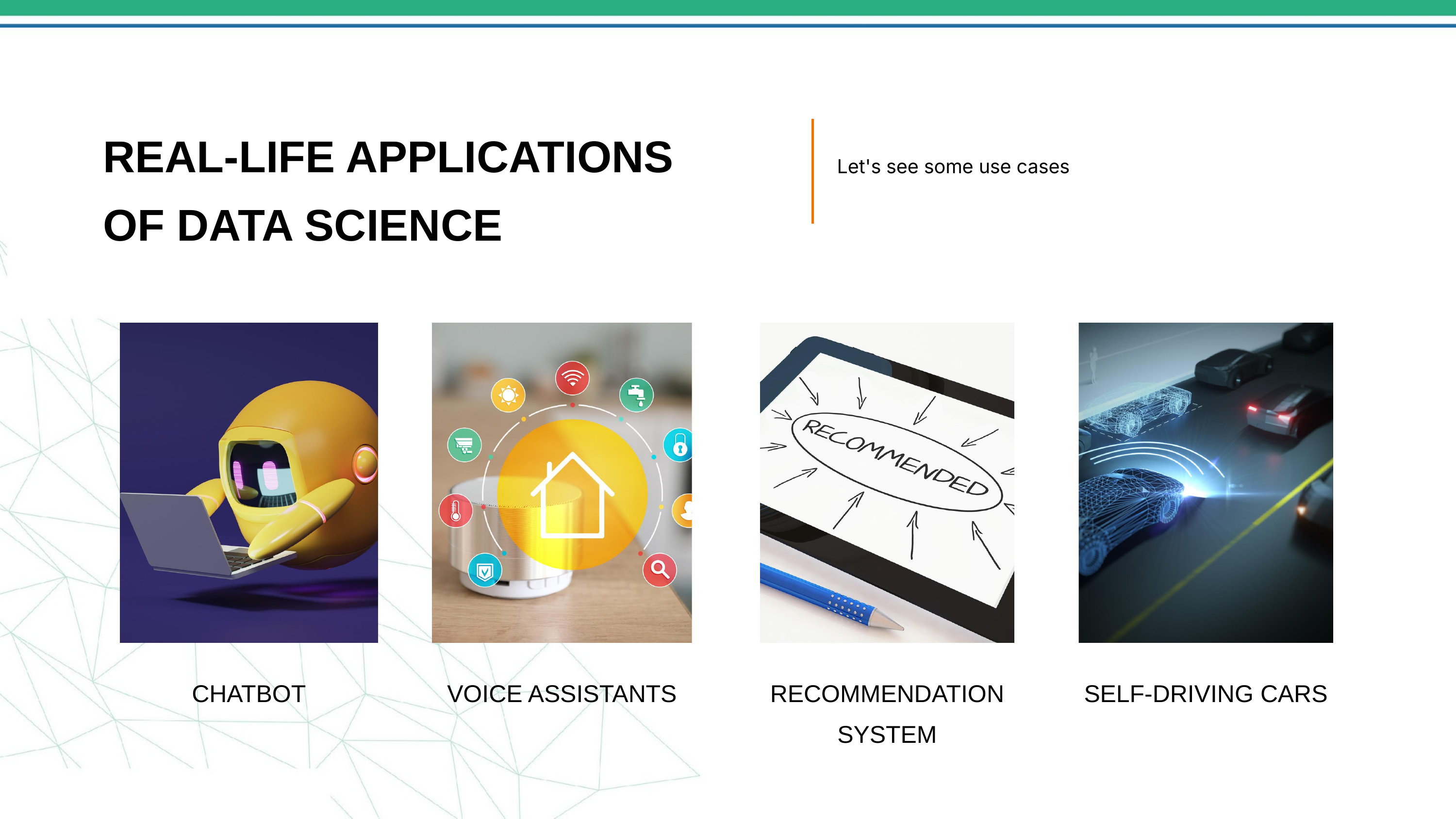

REAL-LIFE APPLICATIONS
OF DATA SCIENCE
Let's see some use cases

CHATBOT
VOICE ASSISTANTS
RECOMMENDATION SYSTEM
SELF-DRIVING CARS